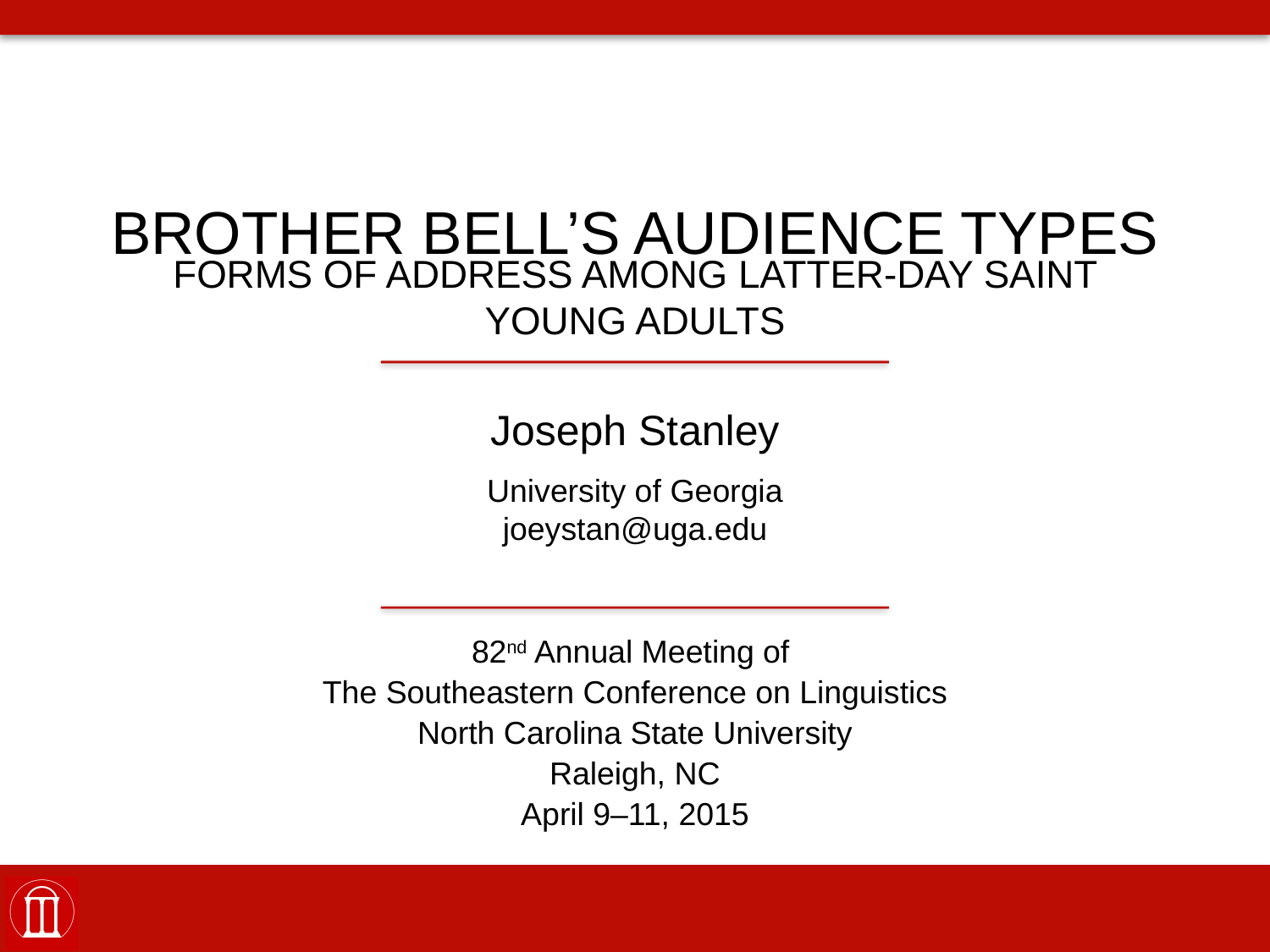

Brother Bell’s Audience Types
Forms of Address among Latter-day Saint Young Adults
82nd Annual Meeting of
The Southeastern Conference on Linguistics
North Carolina State University
Raleigh, NC
April 9–11, 2015